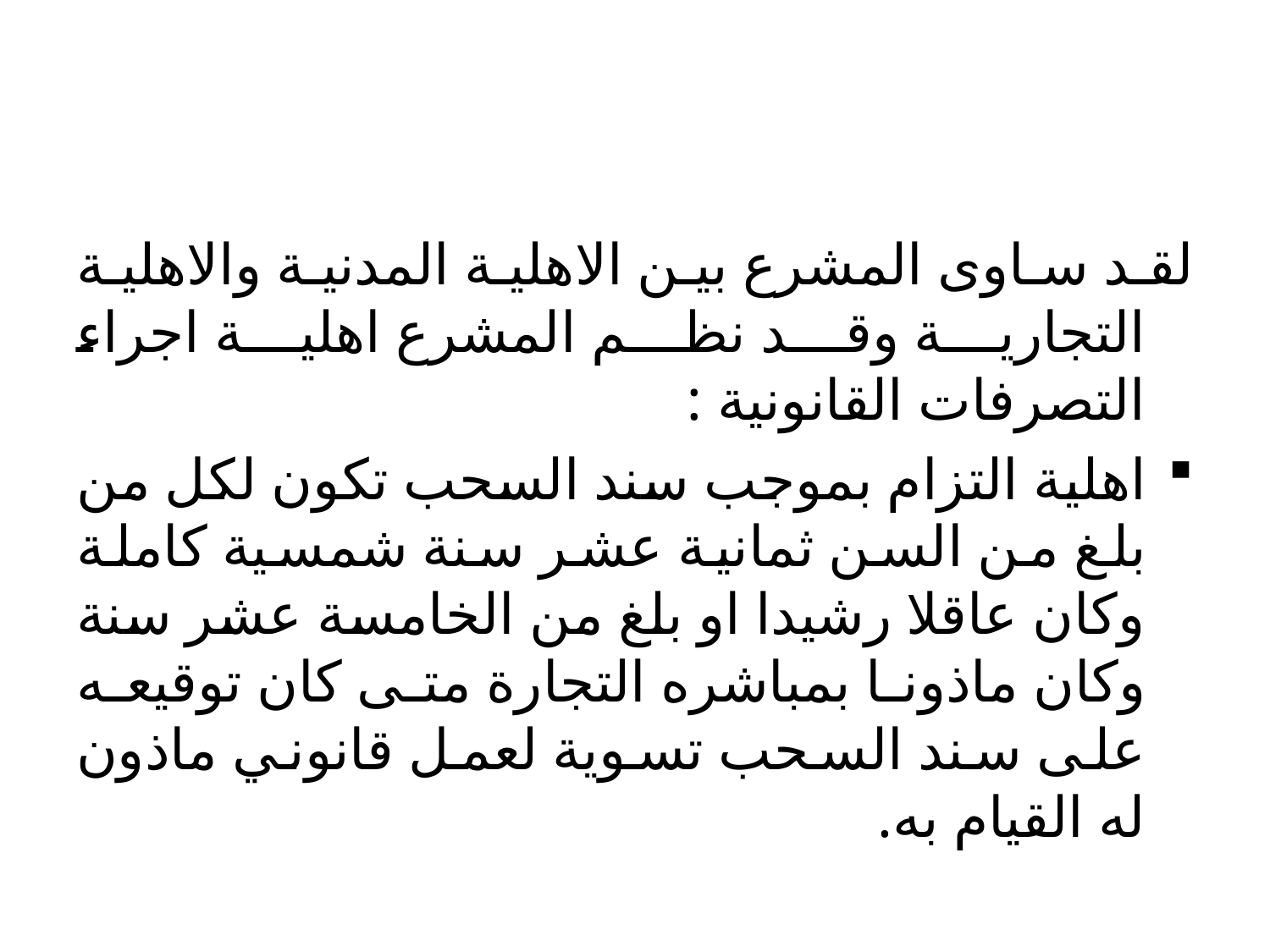

#
لقد ساوى المشرع بين الاهلية المدنية والاهلية التجارية وقد نظم المشرع اهلية اجراء التصرفات القانونية :
اهلية التزام بموجب سند السحب تكون لكل من بلغ من السن ثمانية عشر سنة شمسية كاملة وكان عاقلا رشيدا او بلغ من الخامسة عشر سنة وكان ماذونا بمباشره التجارة متى كان توقيعه على سند السحب تسوية لعمل قانوني ماذون له القيام به.